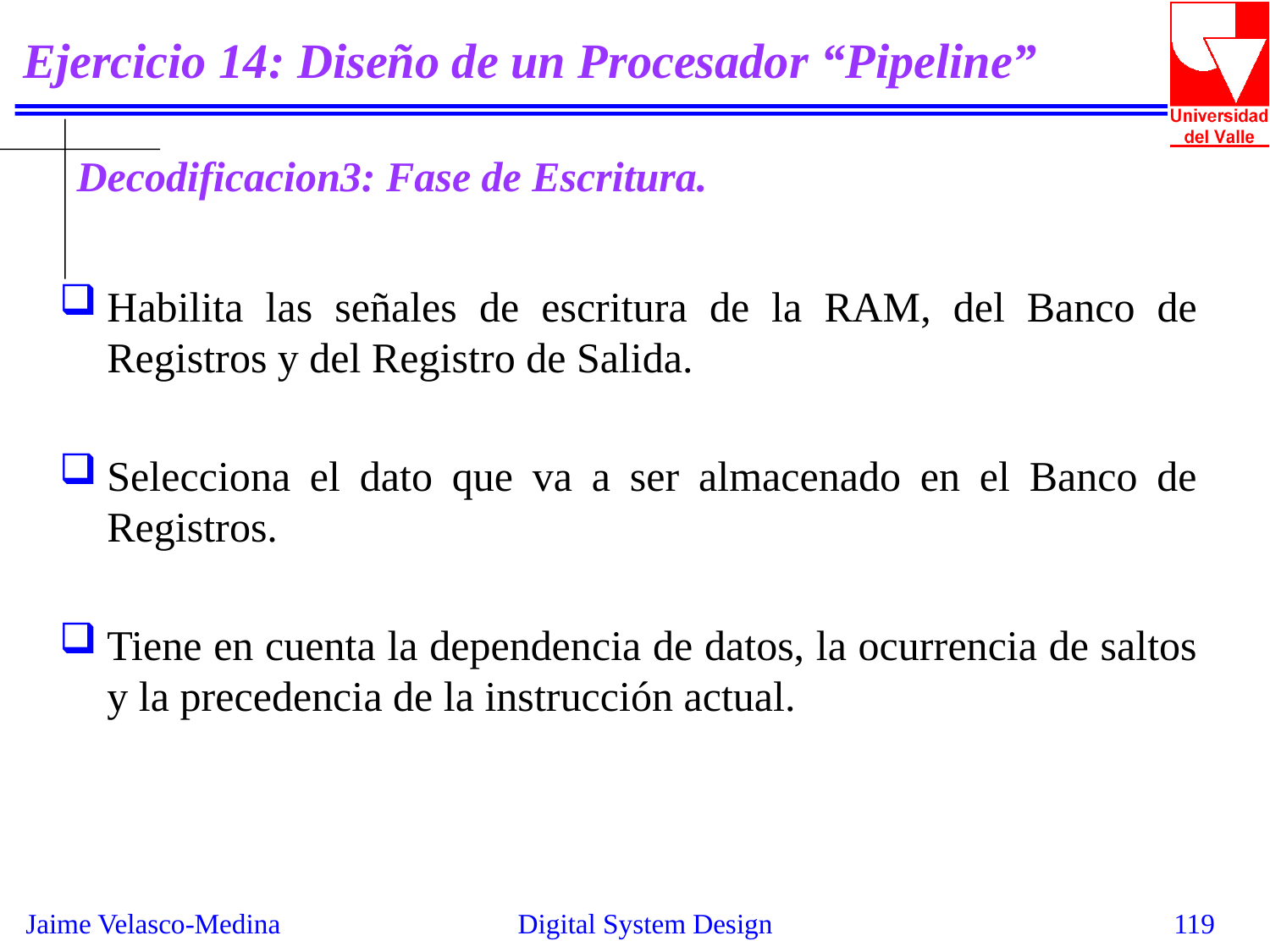

# Ejercicio 14: Diseño de un Procesador “Pipeline”
Decodificacion3: Fase de Escritura.
Habilita las señales de escritura de la RAM, del Banco de Registros y del Registro de Salida.

Selecciona el dato que va a ser almacenado en el Banco de Registros.

Tiene en cuenta la dependencia de datos, la ocurrencia de saltos y la precedencia de la instrucción actual.